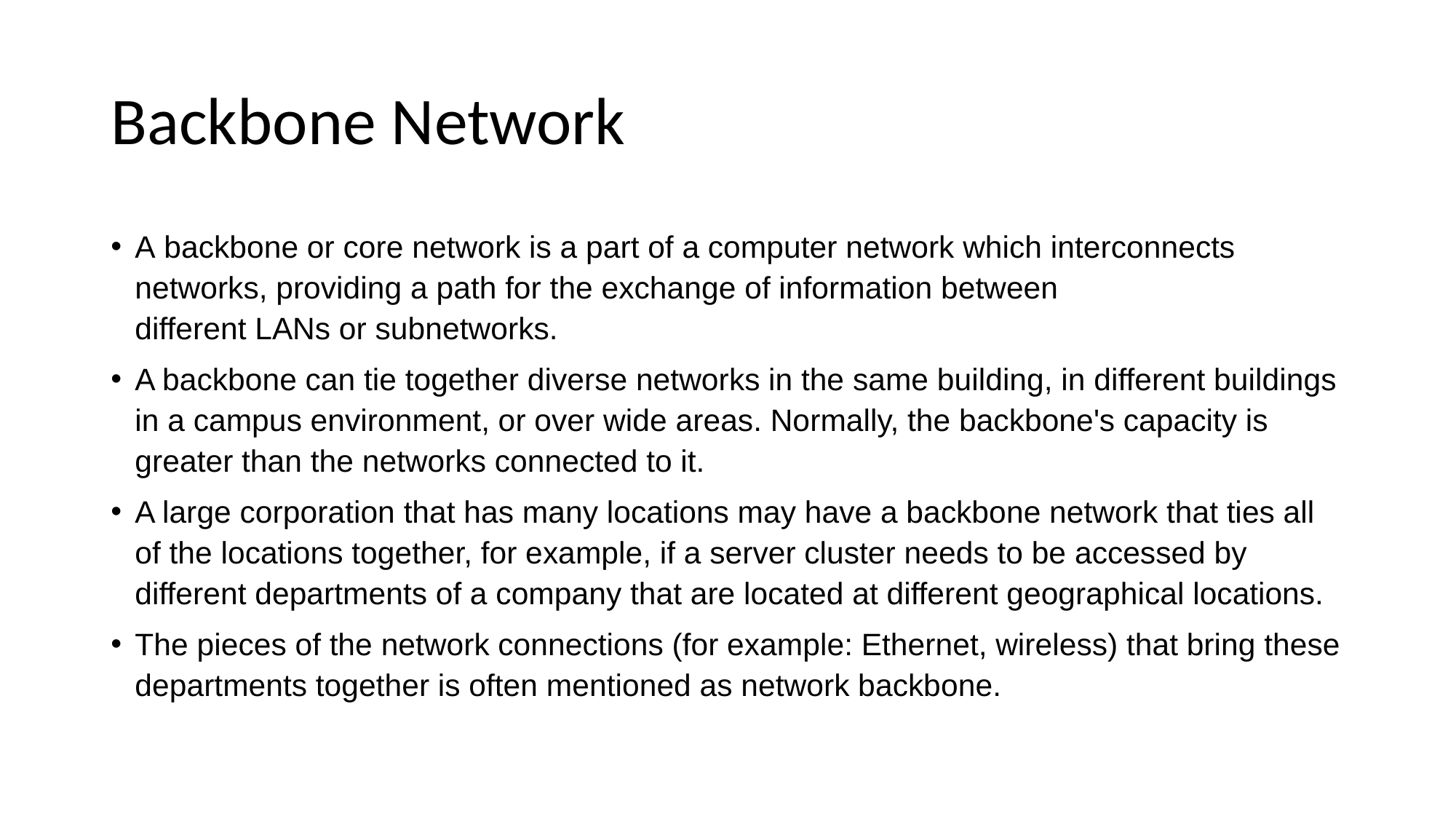

# Backbone Network
A backbone or core network is a part of a computer network which interconnects networks, providing a path for the exchange of information between different LANs or subnetworks.
A backbone can tie together diverse networks in the same building, in different buildings in a campus environment, or over wide areas. Normally, the backbone's capacity is greater than the networks connected to it.
A large corporation that has many locations may have a backbone network that ties all of the locations together, for example, if a server cluster needs to be accessed by different departments of a company that are located at different geographical locations.
The pieces of the network connections (for example: Ethernet, wireless) that bring these departments together is often mentioned as network backbone.